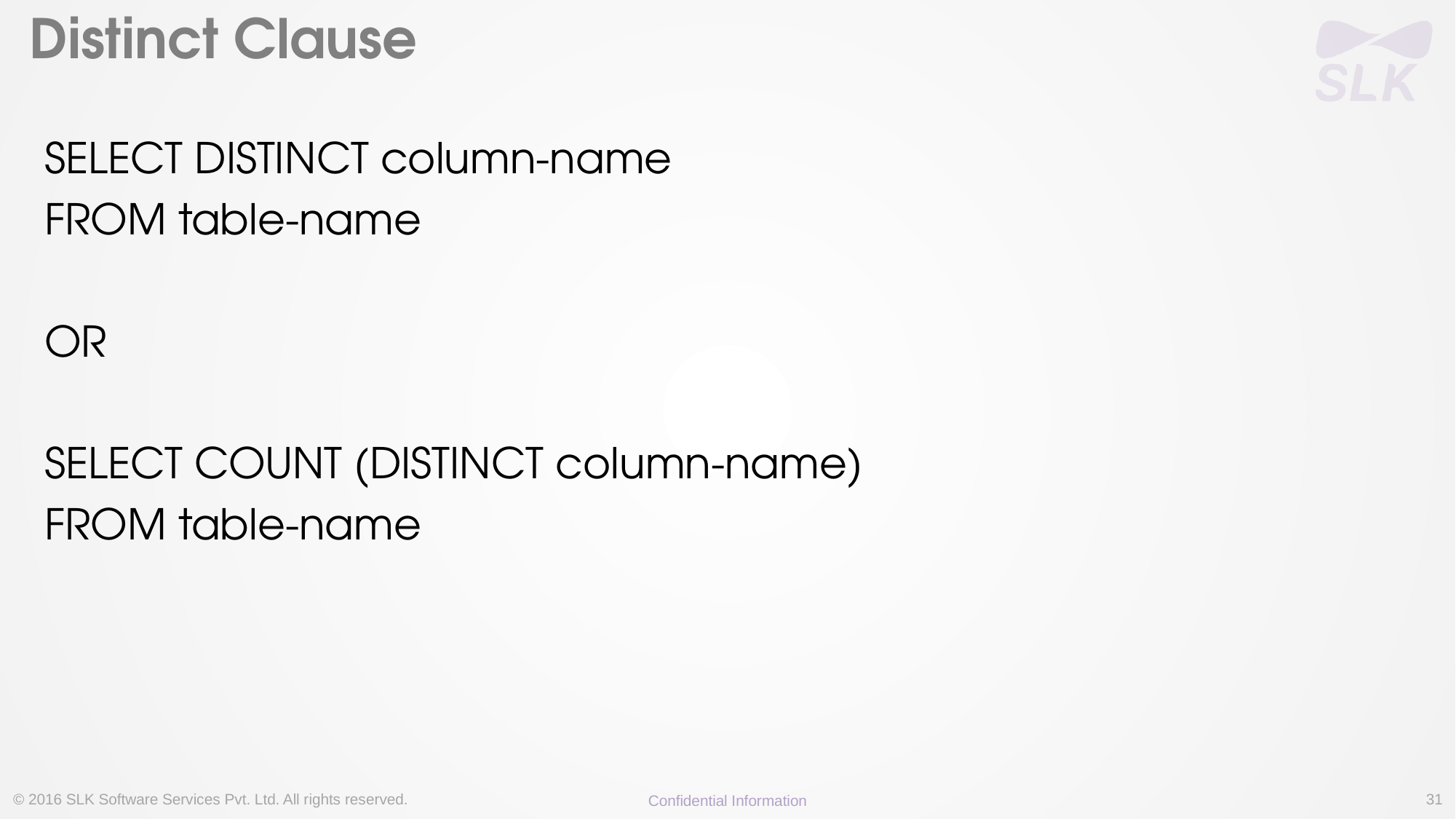

# Distinct Clause
SELECT DISTINCT column-name
FROM table-name

OR

SELECT COUNT (DISTINCT column-name)
FROM table-name